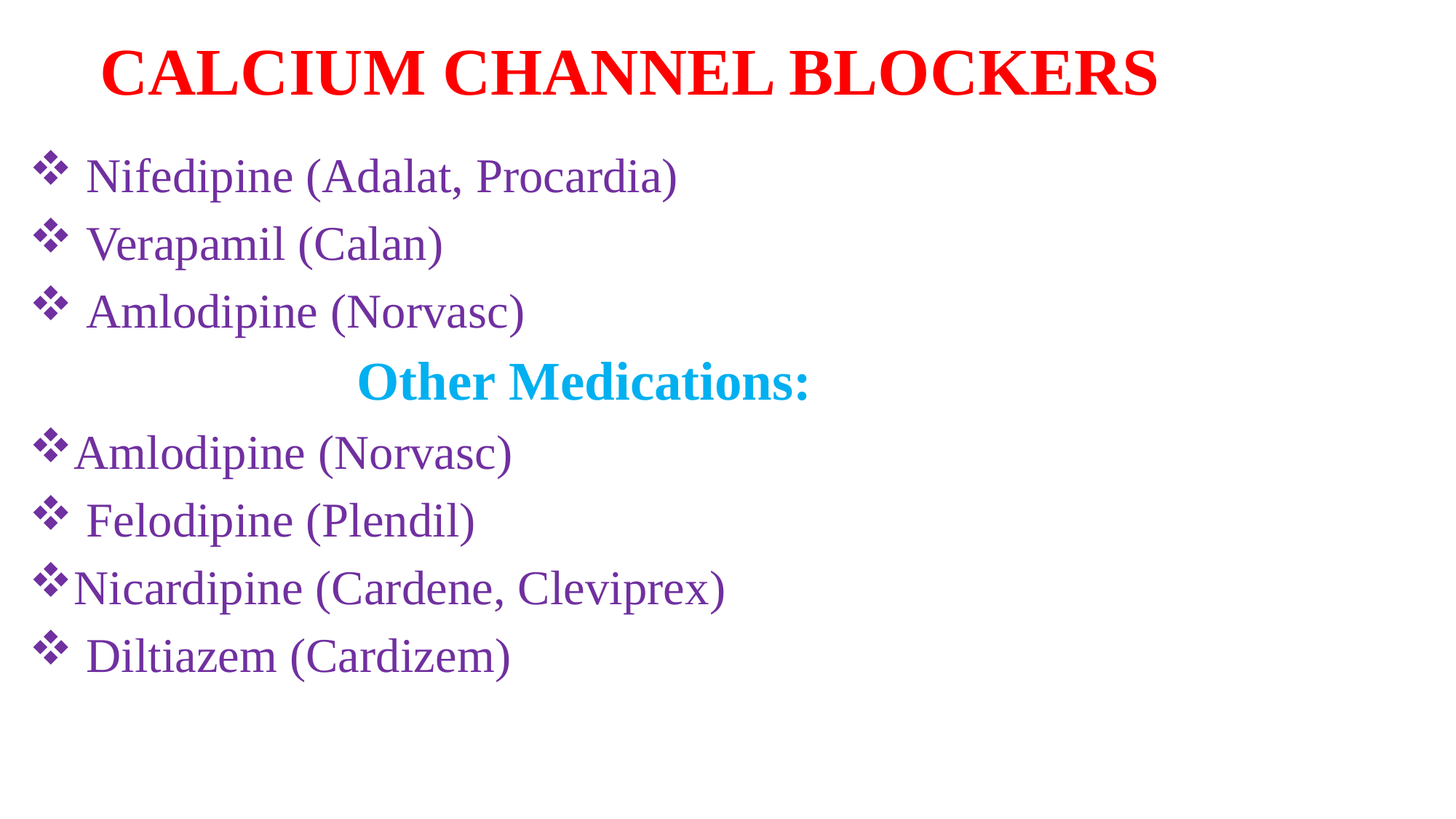

# CALCIUM CHANNEL BLOCKERS
 Nifedipine (Adalat, Procardia)
 Verapamil (Calan)
 Amlodipine (Norvasc)
 			Other Medications:
Amlodipine (Norvasc)
 Felodipine (Plendil)
Nicardipine (Cardene, Cleviprex)
 Diltiazem (Cardizem)